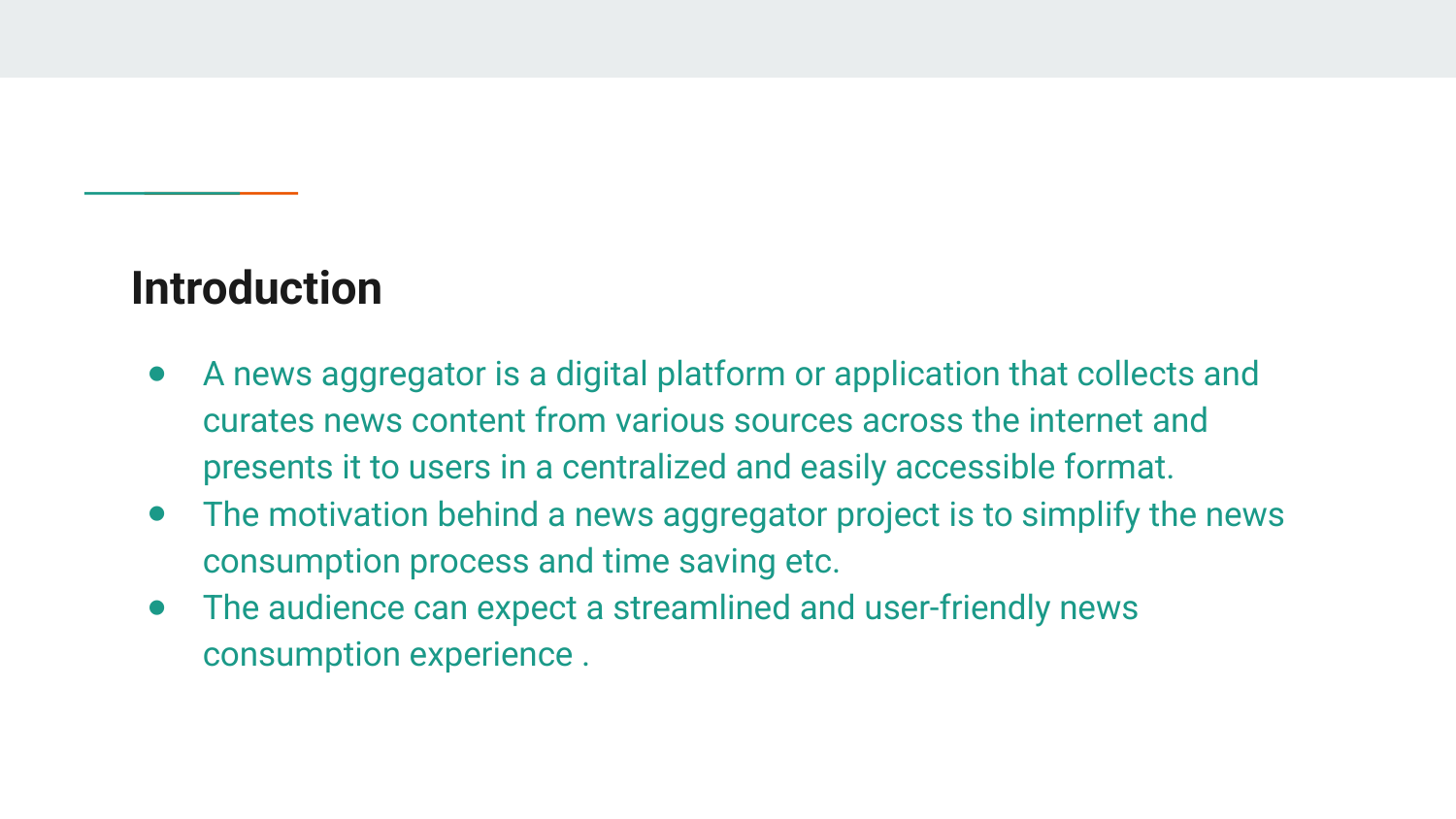

# Introduction

A news aggregator is a digital platform or application that collects and curates news content from various sources across the internet and presents it to users in a centralized and easily accessible format.
The motivation behind a news aggregator project is to simplify the news consumption process and time saving etc.
The audience can expect a streamlined and user-friendly news consumption experience .